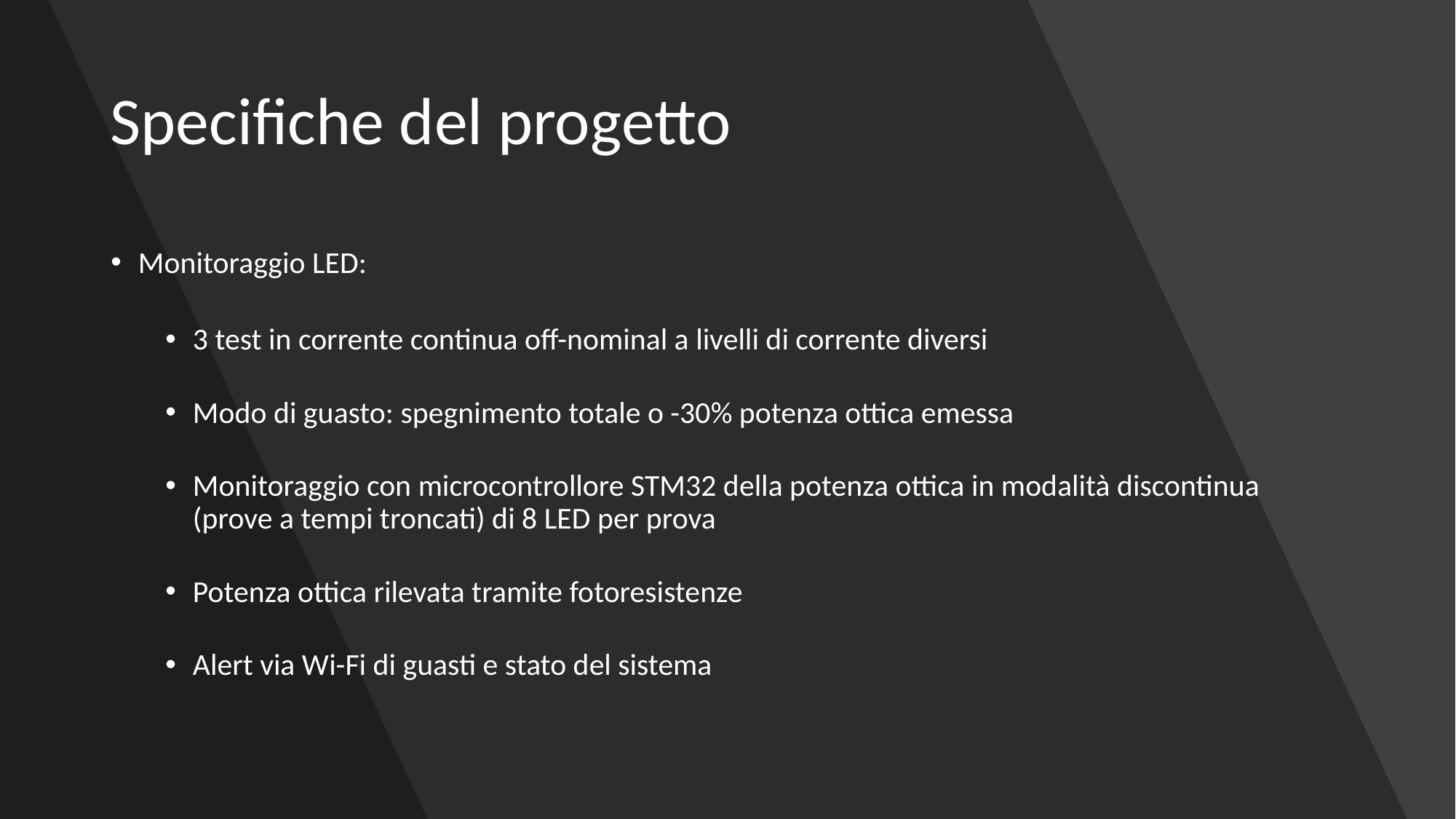

# Specifiche del progetto
Monitoraggio LED:
3 test in corrente continua off-nominal a livelli di corrente diversi
Modo di guasto: spegnimento totale o -30% potenza ottica emessa
Monitoraggio con microcontrollore STM32 della potenza ottica in modalità discontinua (prove a tempi troncati) di 8 LED per prova
Potenza ottica rilevata tramite fotoresistenze
Alert via Wi-Fi di guasti e stato del sistema